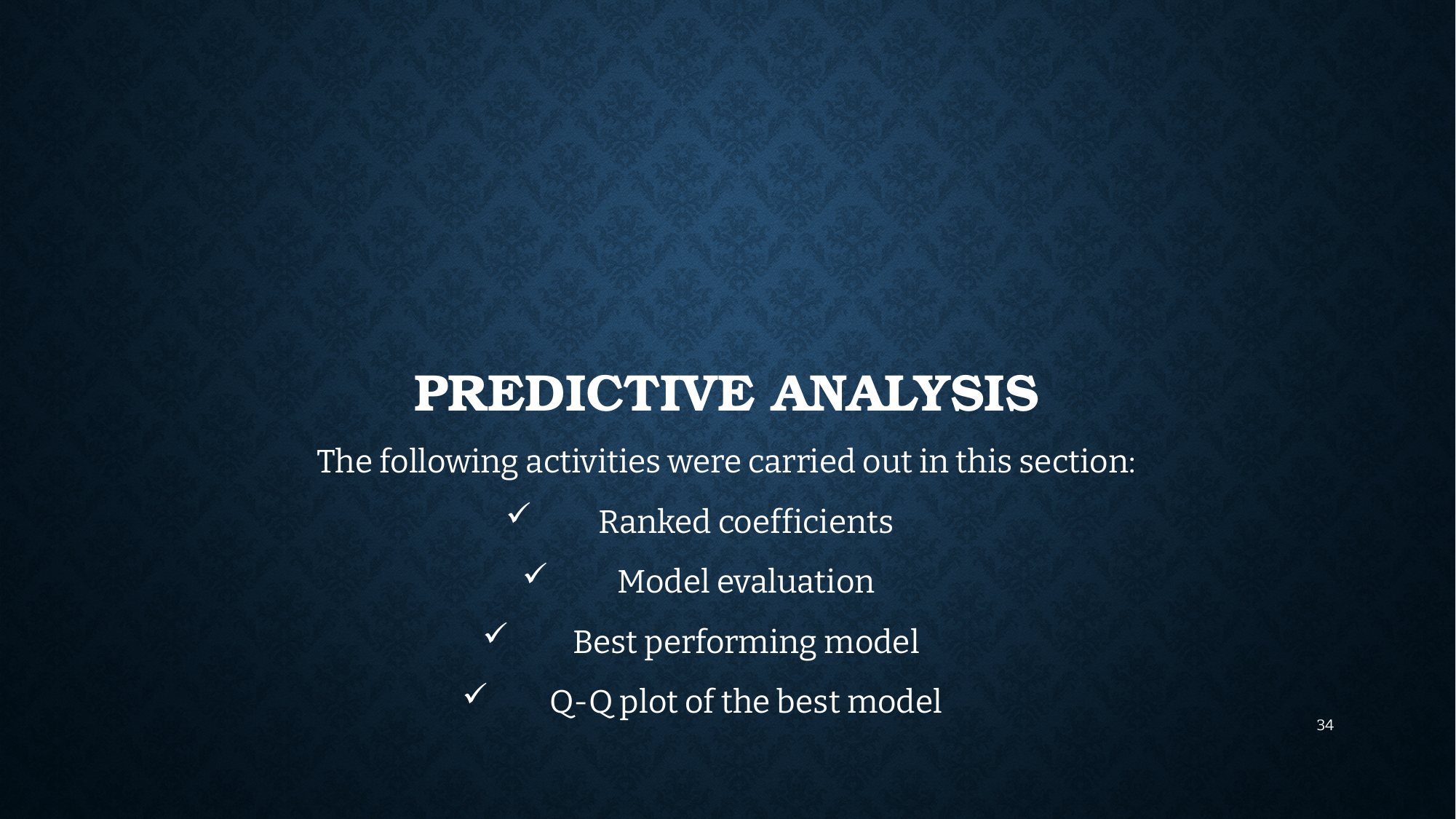

# Predictive analysis
The following activities were carried out in this section:
Ranked coefficients
Model evaluation
Best performing model
Q-Q plot of the best model

34